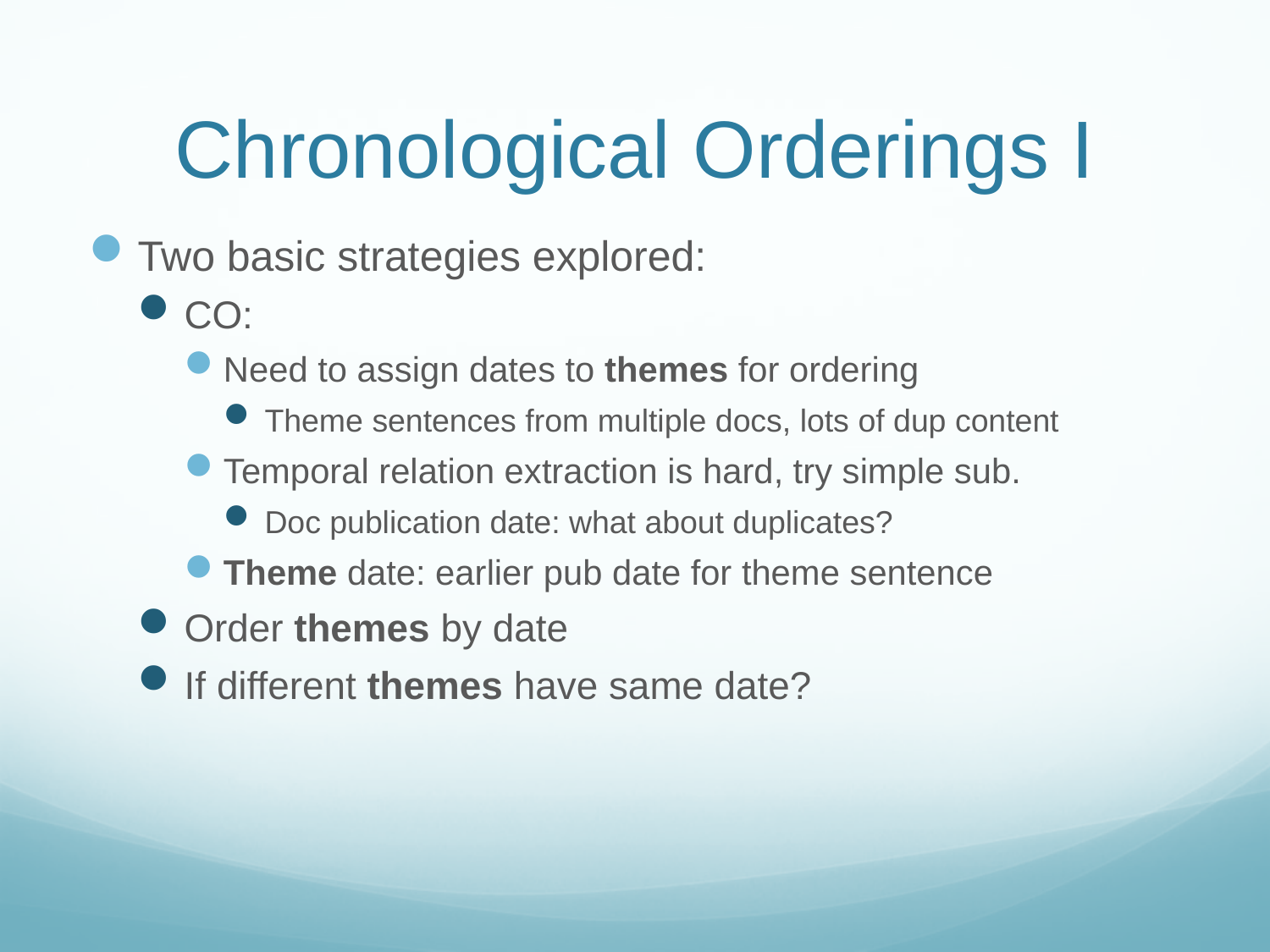

# Chronological Orderings I
Two basic strategies explored:
CO:
Need to assign dates to themes for ordering
Theme sentences from multiple docs, lots of dup content
Temporal relation extraction is hard, try simple sub.
Doc publication date: what about duplicates?
Theme date: earlier pub date for theme sentence
Order themes by date
If different themes have same date?